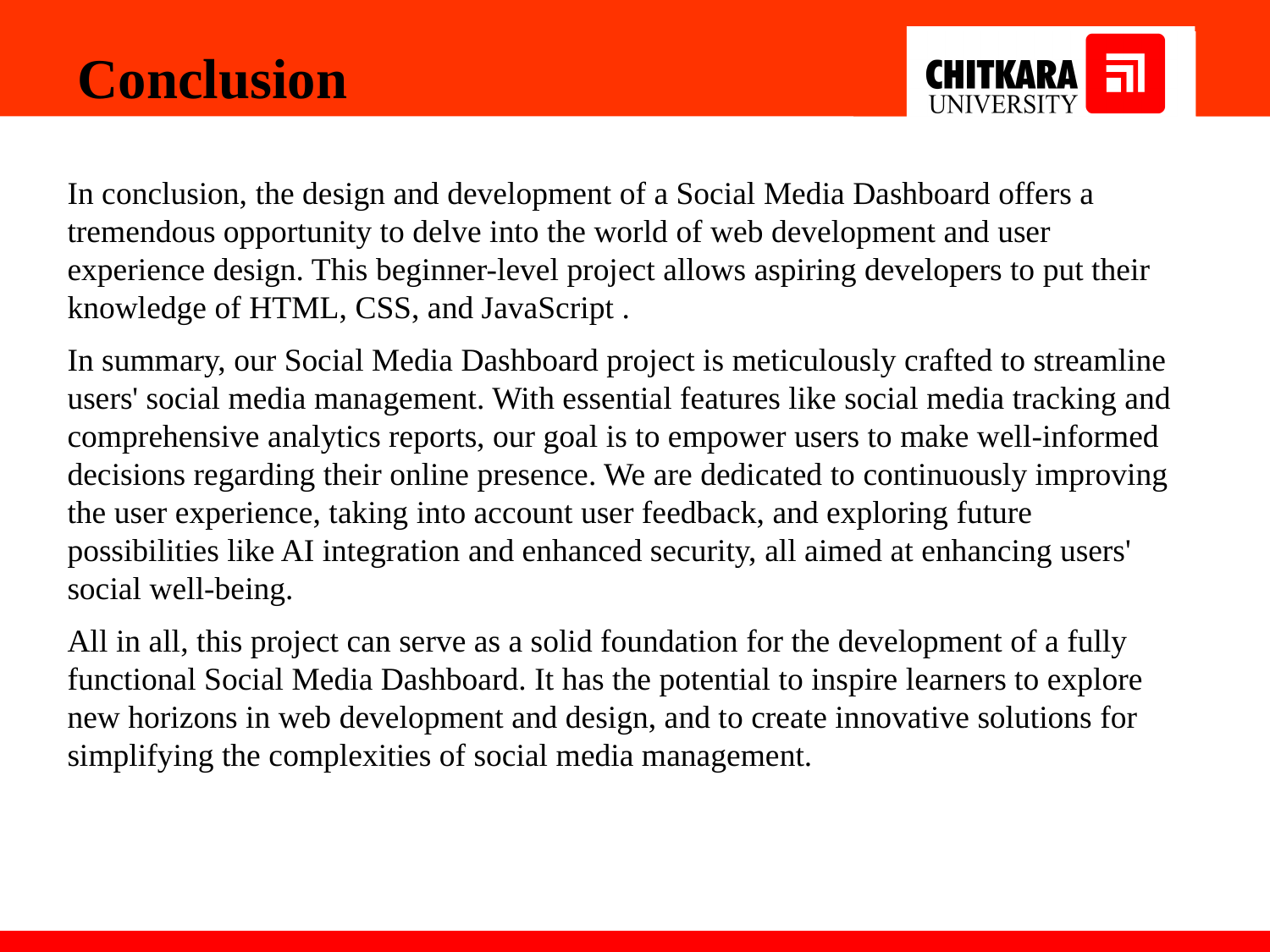

Conclusion
In conclusion, the design and development of a Social Media Dashboard offers a tremendous opportunity to delve into the world of web development and user experience design. This beginner-level project allows aspiring developers to put their knowledge of HTML, CSS, and JavaScript .
In summary, our Social Media Dashboard project is meticulously crafted to streamline users' social media management. With essential features like social media tracking and comprehensive analytics reports, our goal is to empower users to make well-informed decisions regarding their online presence. We are dedicated to continuously improving the user experience, taking into account user feedback, and exploring future possibilities like AI integration and enhanced security, all aimed at enhancing users' social well-being.
All in all, this project can serve as a solid foundation for the development of a fully functional Social Media Dashboard. It has the potential to inspire learners to explore new horizons in web development and design, and to create innovative solutions for simplifying the complexities of social media management.